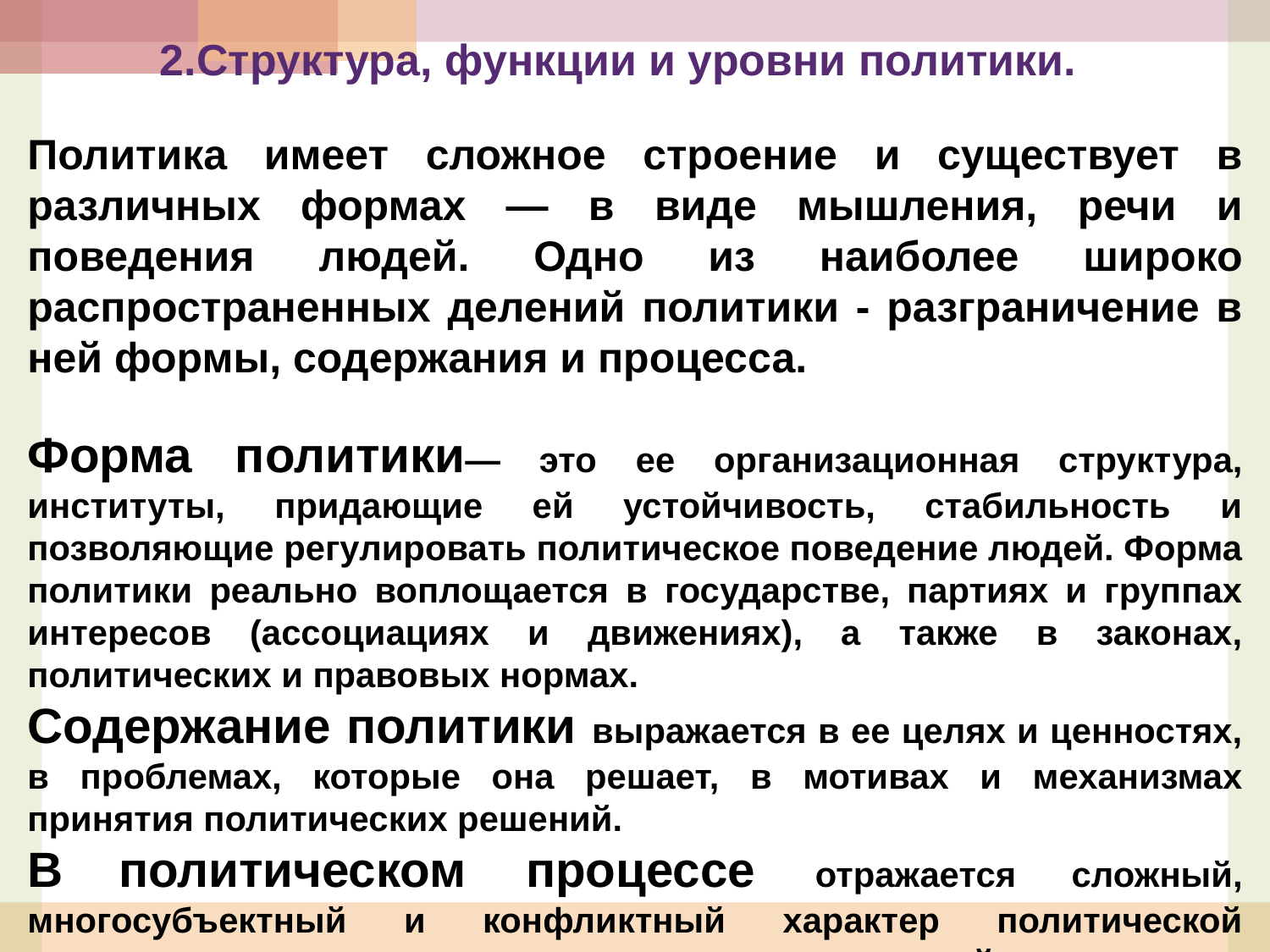

2.Структура, функции и уровни политики.
Политика имеет сложное строение и существует в различных формах — в виде мышления, речи и поведения людей. Одно из наиболее широко распространенных делений политики - разграничение в ней формы, содержания и процесса.

Форма политики— это ее организационная структура, институты, придающие ей устойчивость, стабильность и позволяющие регулировать политическое поведение людей. Форма политики реально воплощается в государстве, партиях и группах интересов (ассоциациях и движениях), а также в законах, политических и правовых нормах.
Содержание политики выражается в ее целях и ценностях, в проблемах, которые она решает, в мотивах и механизмах принятия политических решений.
В политическом процессе отражается сложный, многосубъектный и конфликтный характер политической деятельности, ее проявление как отношений различных социальных групп, организаций и индивидов.